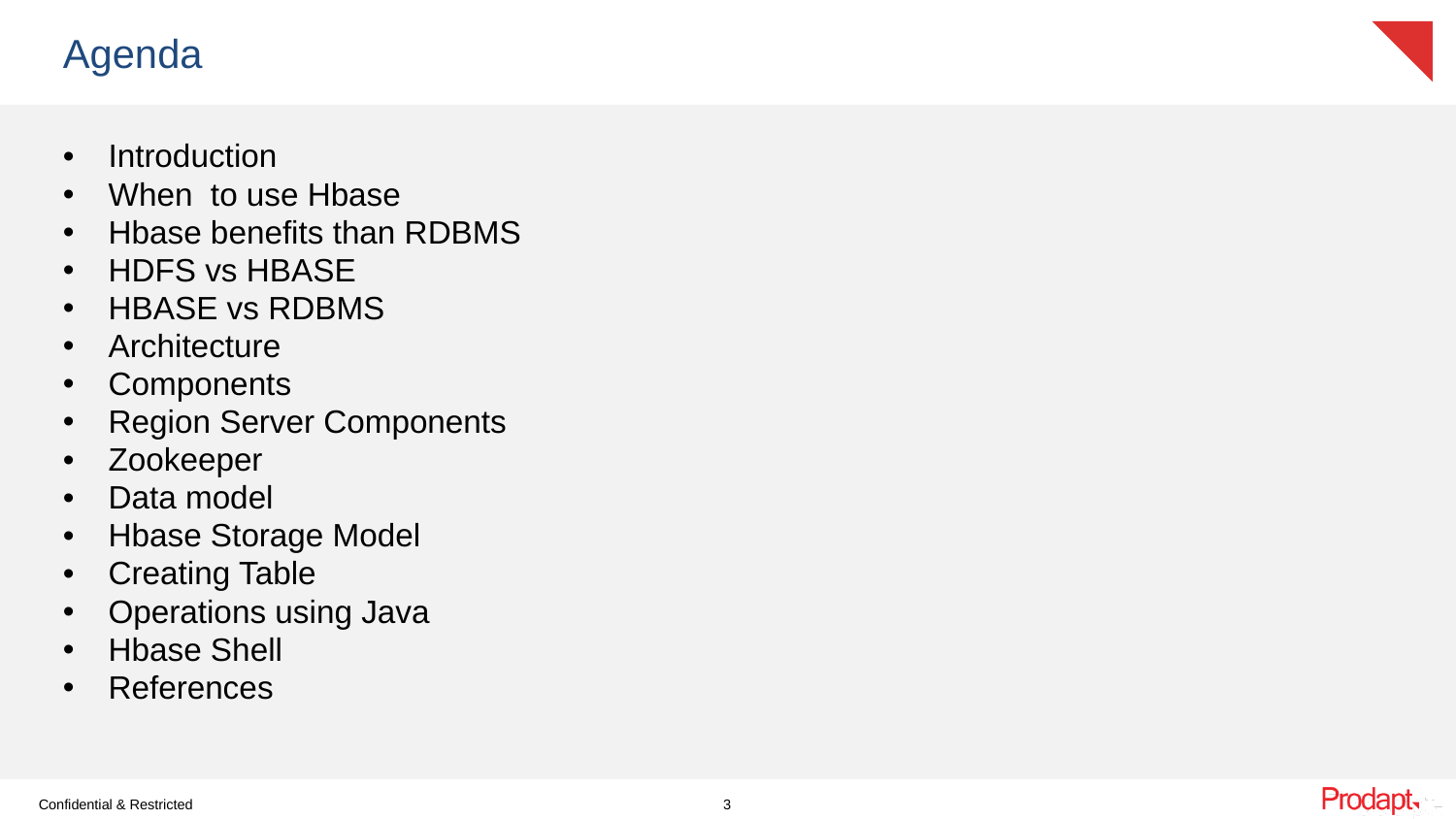

Agenda
Introduction
When  to use Hbase
Hbase benefits than RDBMS
HDFS vs HBASE
HBASE vs RDBMS
Architecture
Components
Region Server Components
Zookeeper
Data model
Hbase Storage Model
Creating Table
Operations using Java
Hbase Shell
References

3